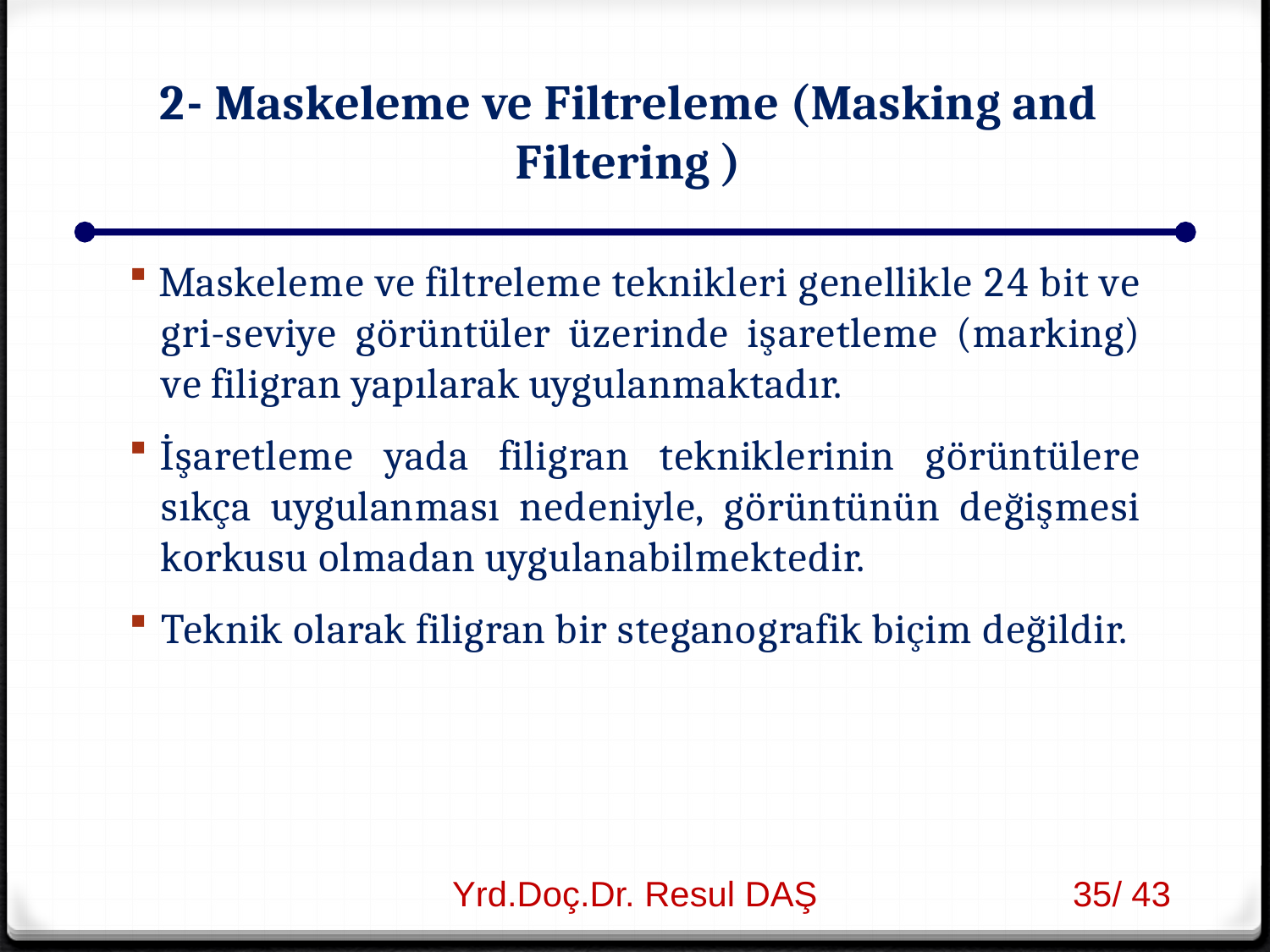

# 2- Maskeleme ve Filtreleme (Masking and Filtering )
Maskeleme ve filtreleme teknikleri genellikle 24 bit ve gri-seviye görüntüler üzerinde işaretleme (marking) ve filigran yapılarak uygulanmaktadır.
İşaretleme yada filigran tekniklerinin görüntülere sıkça uygulanması nedeniyle, görüntünün değişmesi korkusu olmadan uygulanabilmektedir.
Teknik olarak filigran bir steganografik biçim değildir.

Yrd.Doç.Dr. Resul DAŞ
35/ 43